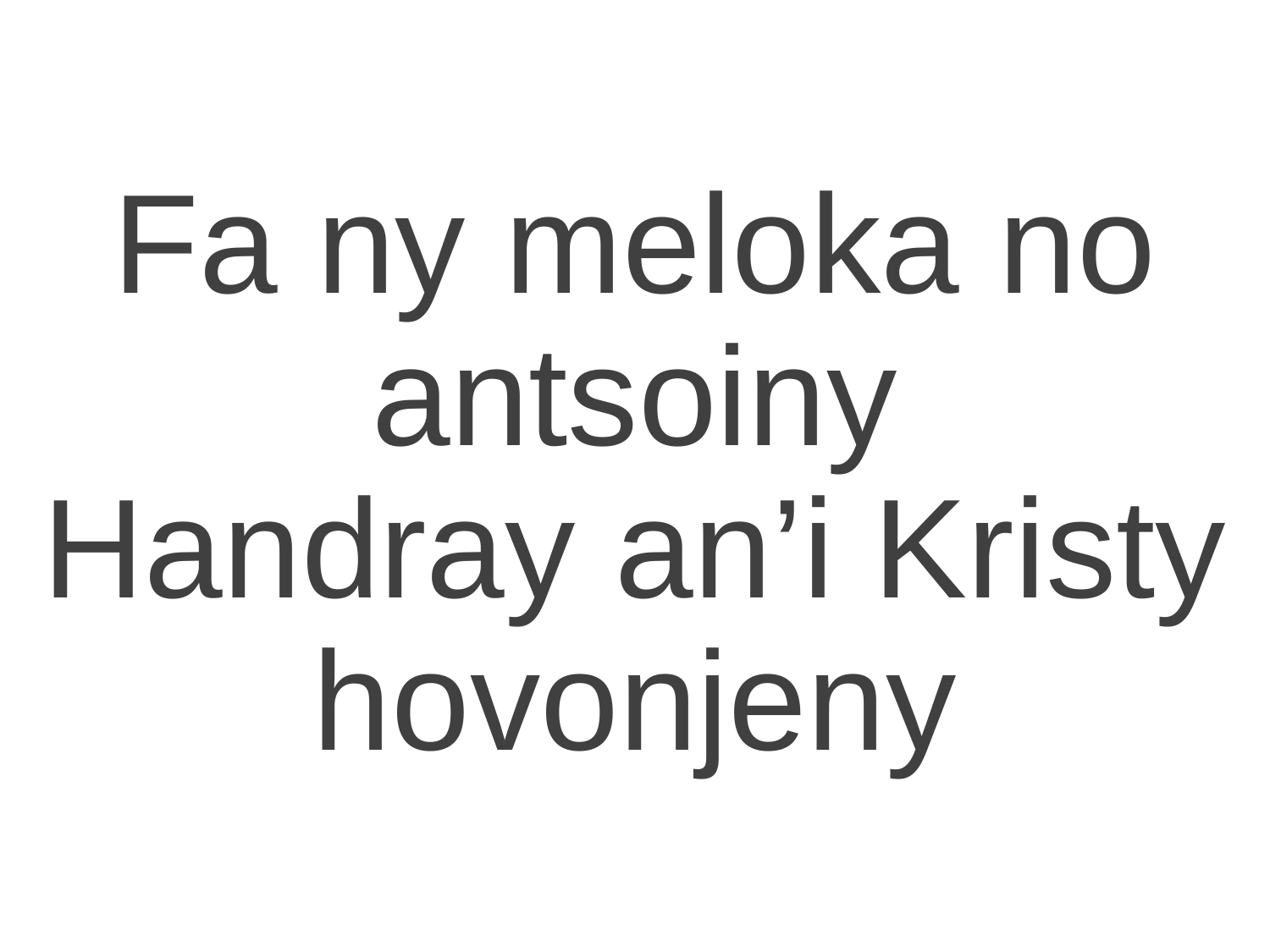

Fa ny meloka no antsoiny
Handray an’i Kristy hovonjeny